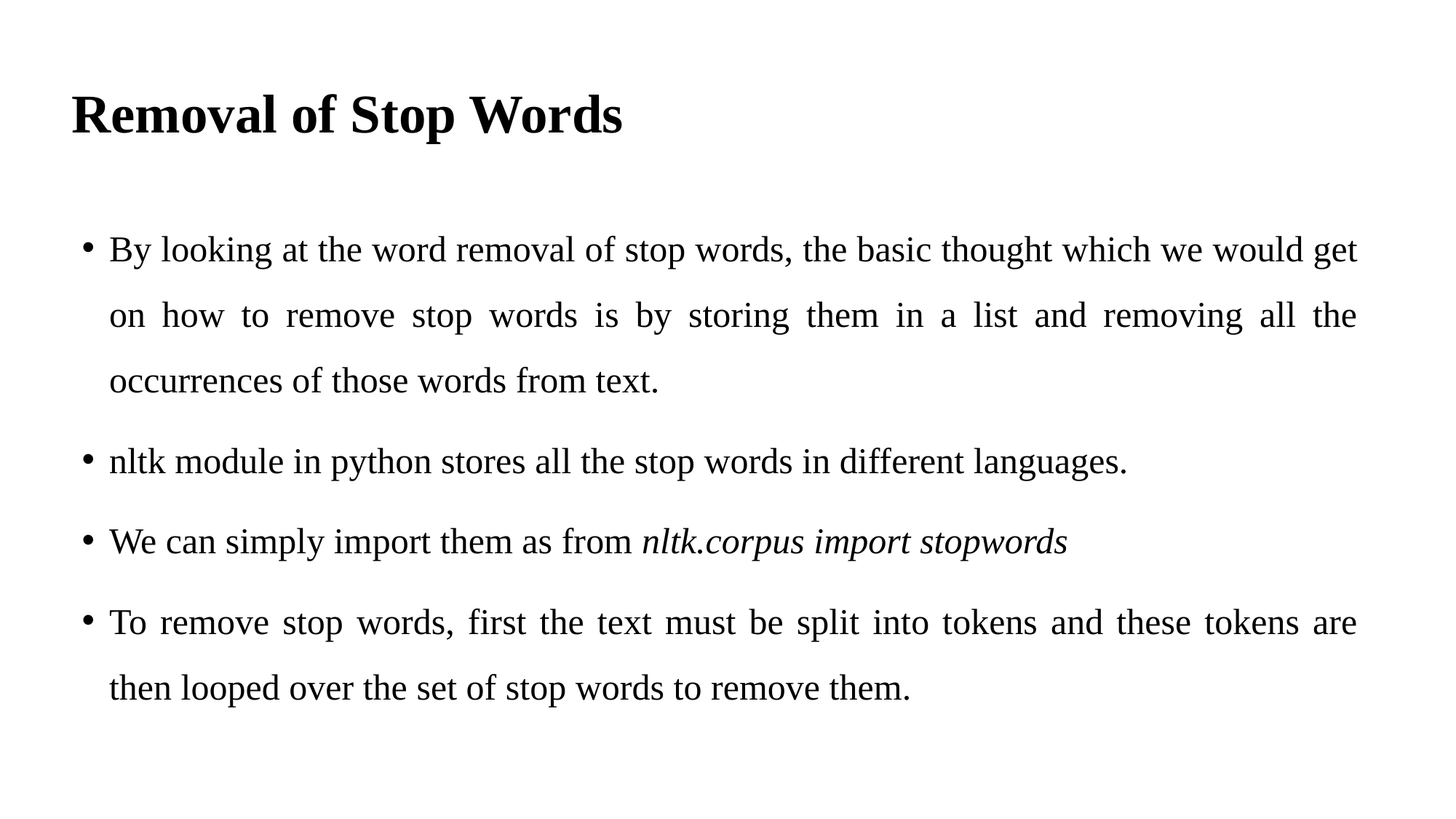

# Removal of Stop Words
By looking at the word removal of stop words, the basic thought which we would get on how to remove stop words is by storing them in a list and removing all the occurrences of those words from text.
nltk module in python stores all the stop words in different languages.
We can simply import them as from nltk.corpus import stopwords
To remove stop words, first the text must be split into tokens and these tokens are then looped over the set of stop words to remove them.